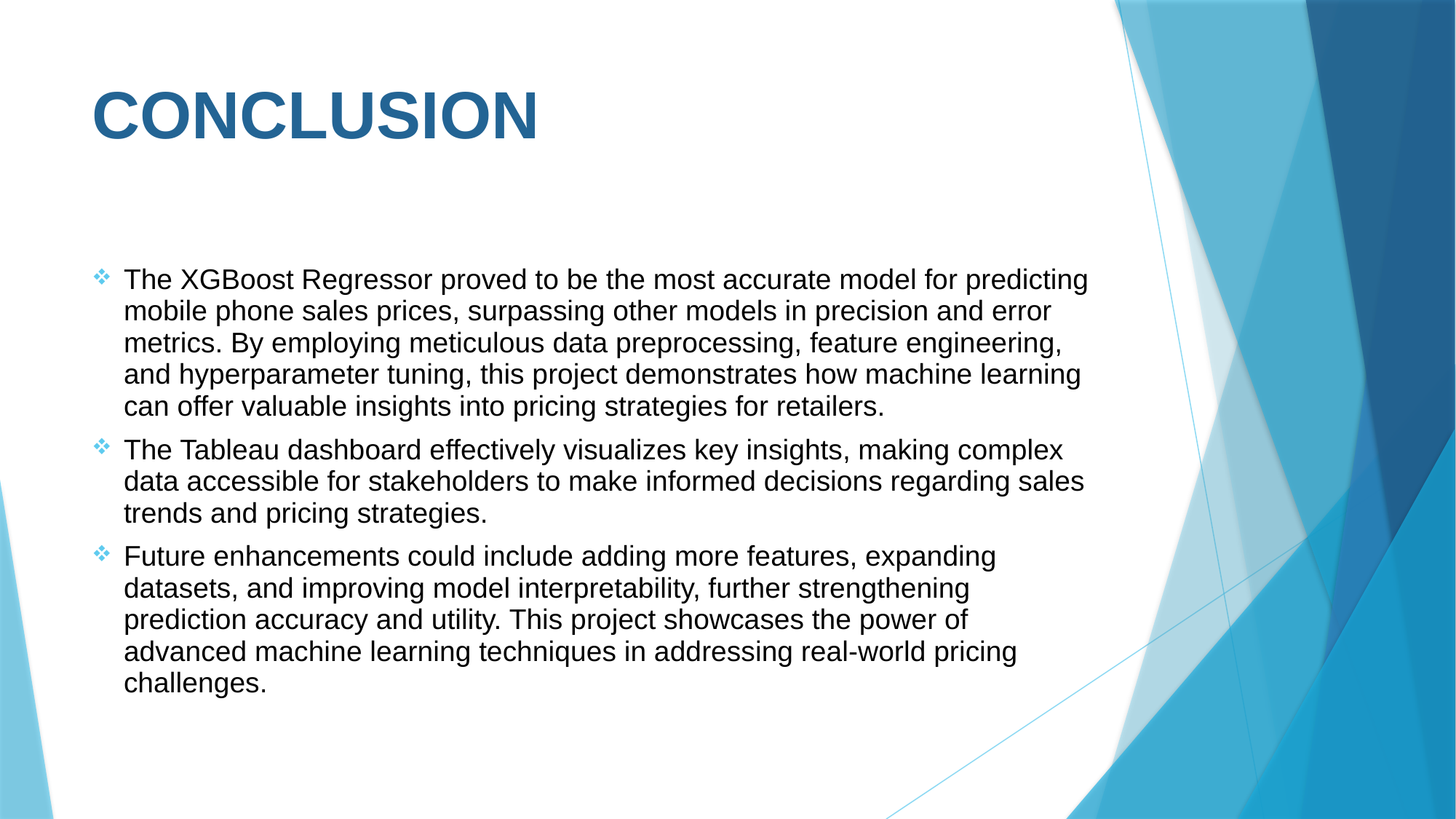

# CONCLUSION
The XGBoost Regressor proved to be the most accurate model for predicting mobile phone sales prices, surpassing other models in precision and error metrics. By employing meticulous data preprocessing, feature engineering, and hyperparameter tuning, this project demonstrates how machine learning can offer valuable insights into pricing strategies for retailers.
The Tableau dashboard effectively visualizes key insights, making complex data accessible for stakeholders to make informed decisions regarding sales trends and pricing strategies.
Future enhancements could include adding more features, expanding datasets, and improving model interpretability, further strengthening prediction accuracy and utility. This project showcases the power of advanced machine learning techniques in addressing real-world pricing challenges.